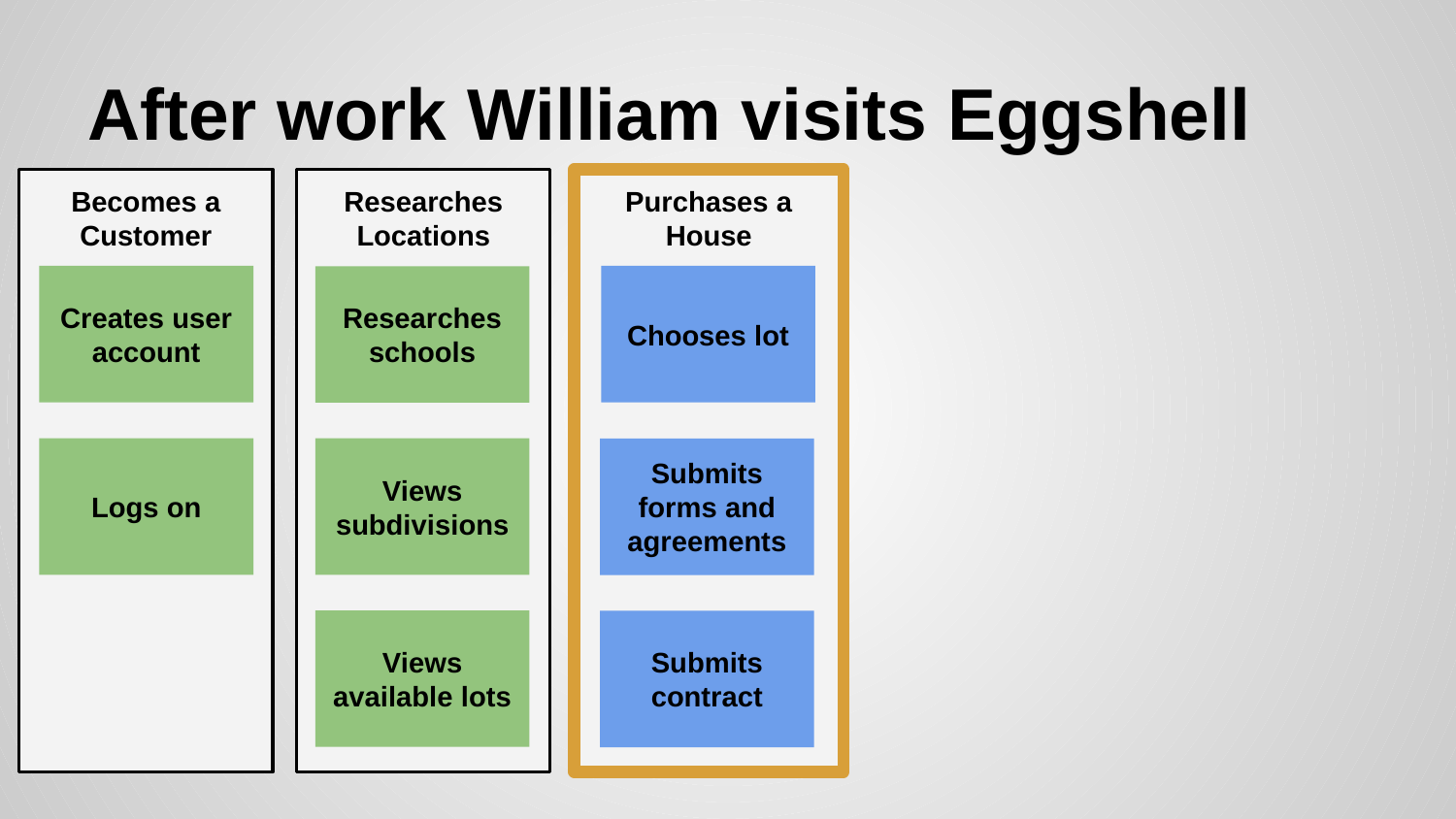

# After work William visits Eggshell
Becomes a Customer
Researches Locations
Purchases a House
Creates user account
Chooses lot
Researches schools
Logs on
Views subdivisions
Submits forms and agreements
Views available lots
Submits contract